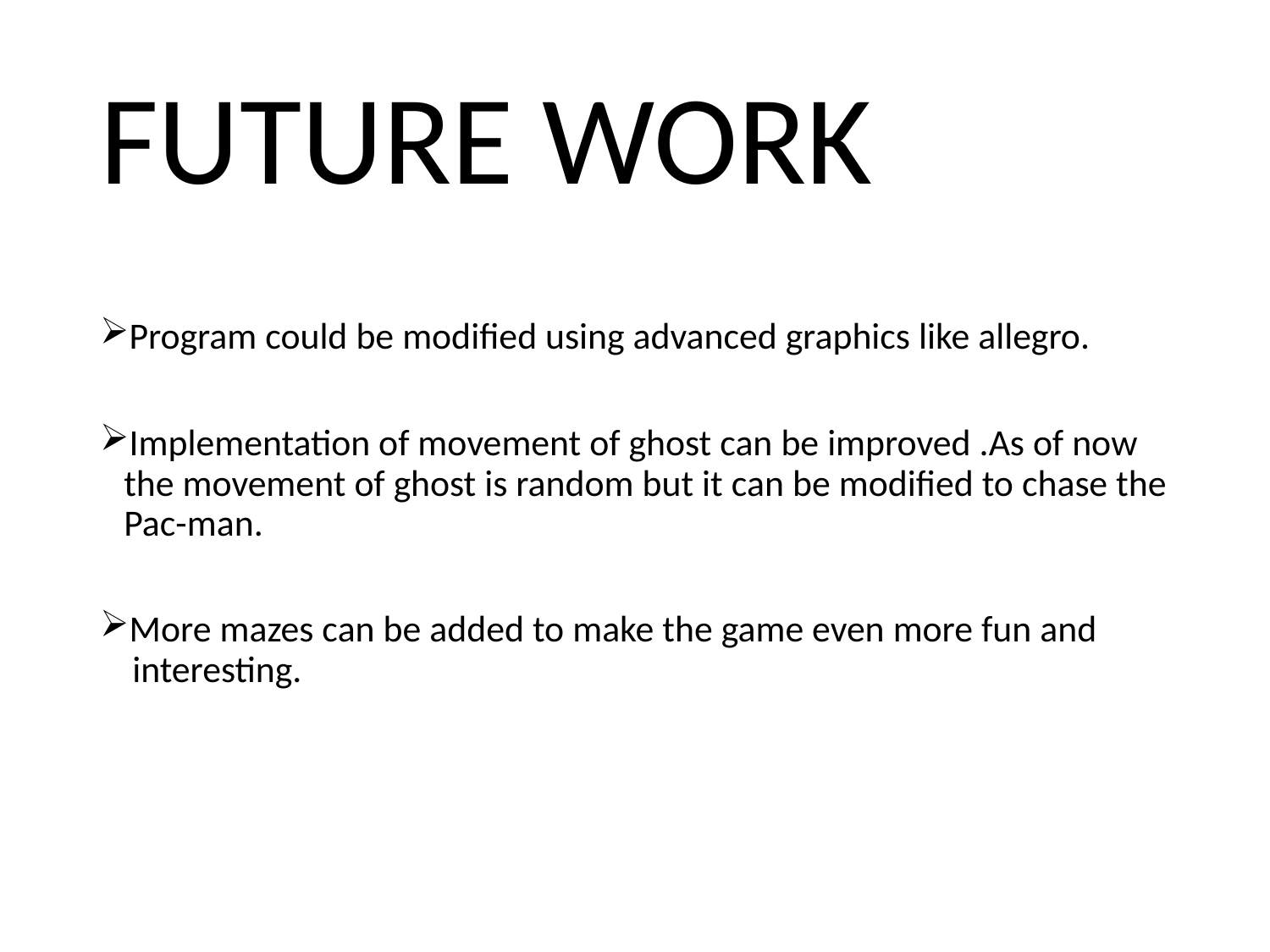

# FUTURE WORK

Program could be modified using advanced graphics like allegro.

Implementation of movement of ghost can be improved .As of now the movement of ghost is random but it can be modified to chase the Pac-man.

More mazes can be added to make the game even more fun and          interesting.